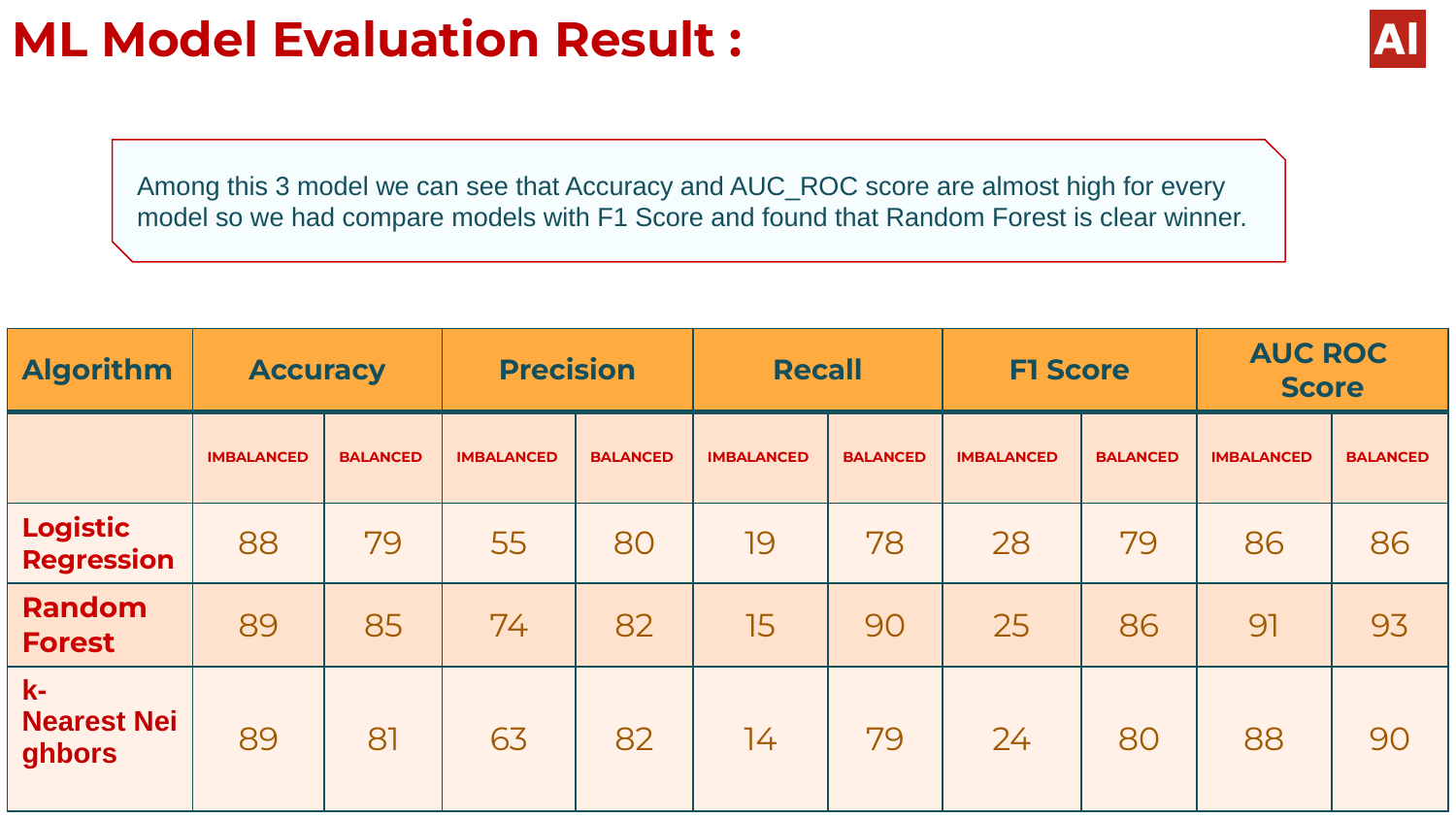

ML Model Evaluation Result :
Among this 3 model we can see that Accuracy and AUC_ROC score are almost high for every model so we had compare models with F1 Score and found that Random Forest is clear winner.
| Algorithm | Accuracy |  | Precision |  | Recall |  | F1 Score |  | AUC ROC Score |  |
| --- | --- | --- | --- | --- | --- | --- | --- | --- | --- | --- |
|  | IMBALANCED | BALANCED | IMBALANCED | BALANCED | IMBALANCED | BALANCED | IMBALANCED | BALANCED | IMBALANCED | BALANCED |
| Logistic Regression | 88 | 79 | 55 | 80 | 19 | 78 | 28 | 79 | 86 | 86 |
| Random Forest | 89 | 85 | 74 | 82 | 15 | 90 | 25 | 86 | 91 | 93 |
| k-Nearest Neighbors | 89 | 81 | 63 | 82 | 14 | 79 | 24 | 80 | 88 | 90 |